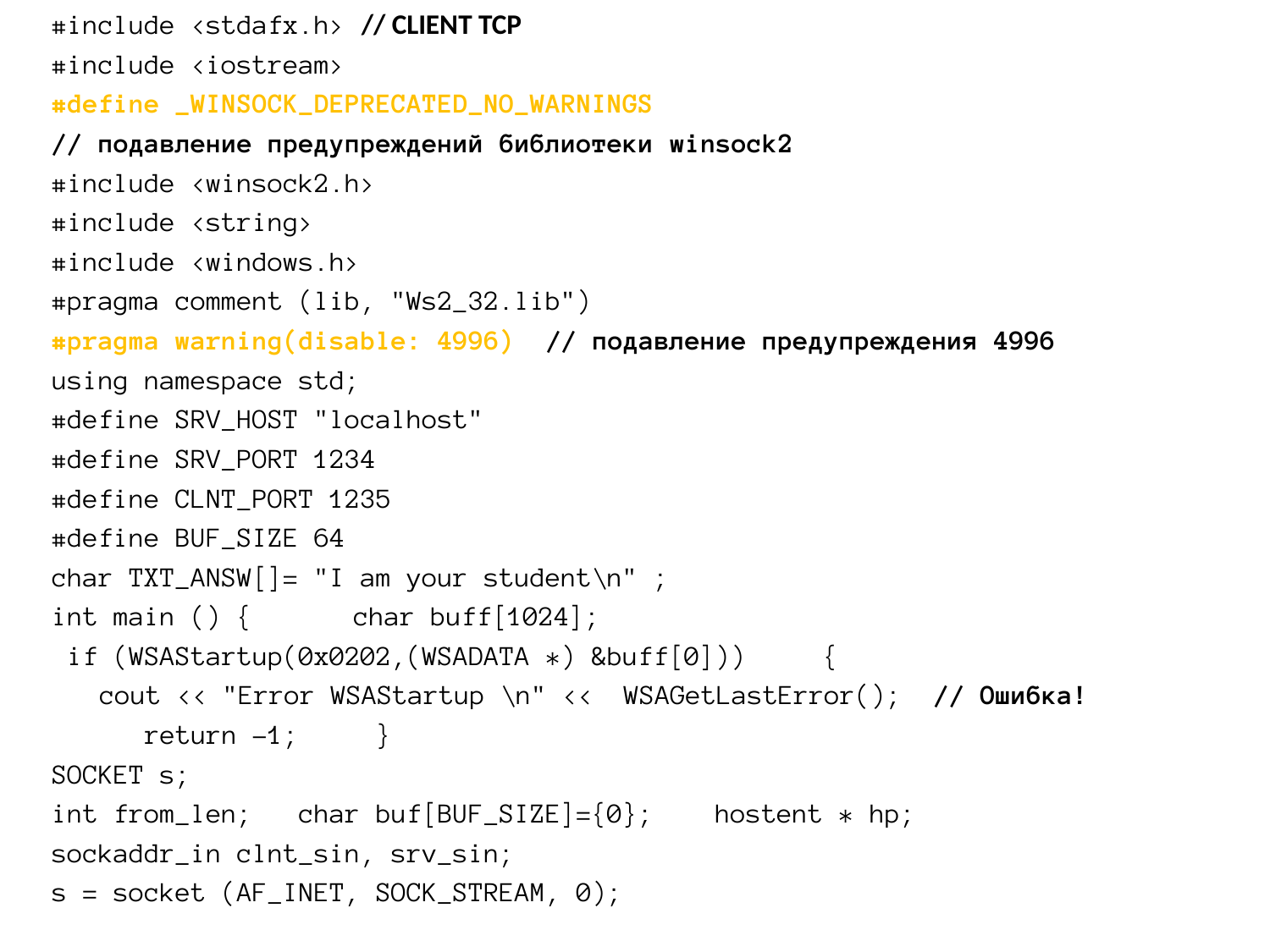

#include <stdafx.h> // CLIENT TCP
#include <iostream>
#define _WINSOCK_DEPRECATED_NO_WARNINGS
// подавление предупреждений библиотеки winsock2
#include <winsock2.h>
#include <string>
#include <windows.h>
#pragma comment (lib, "Ws2_32.lib")
#pragma warning(disable: 4996)  // подавление предупреждения 4996
using namespace std;
#define SRV_HOST "localhost"
#define SRV_PORT 1234
#define CLNT_PORT 1235
#define BUF_SIZE 64
char TXT_ANSW[]= "I am your student\n" ;
int main () { 	char buff[1024];
 if (WSAStartup(0x0202,(WSADATA *) &buff[0]))     {
	cout << "Error WSAStartup \n" <<  WSAGetLastError();  // Ошибка!
      return -1;     }
SOCKET s;
int from_len;   char buf[BUF_SIZE]={0};    hostent * hp;
sockaddr_in clnt_sin, srv_sin;
s = socket (AF_INET, SOCK_STREAM, 0);